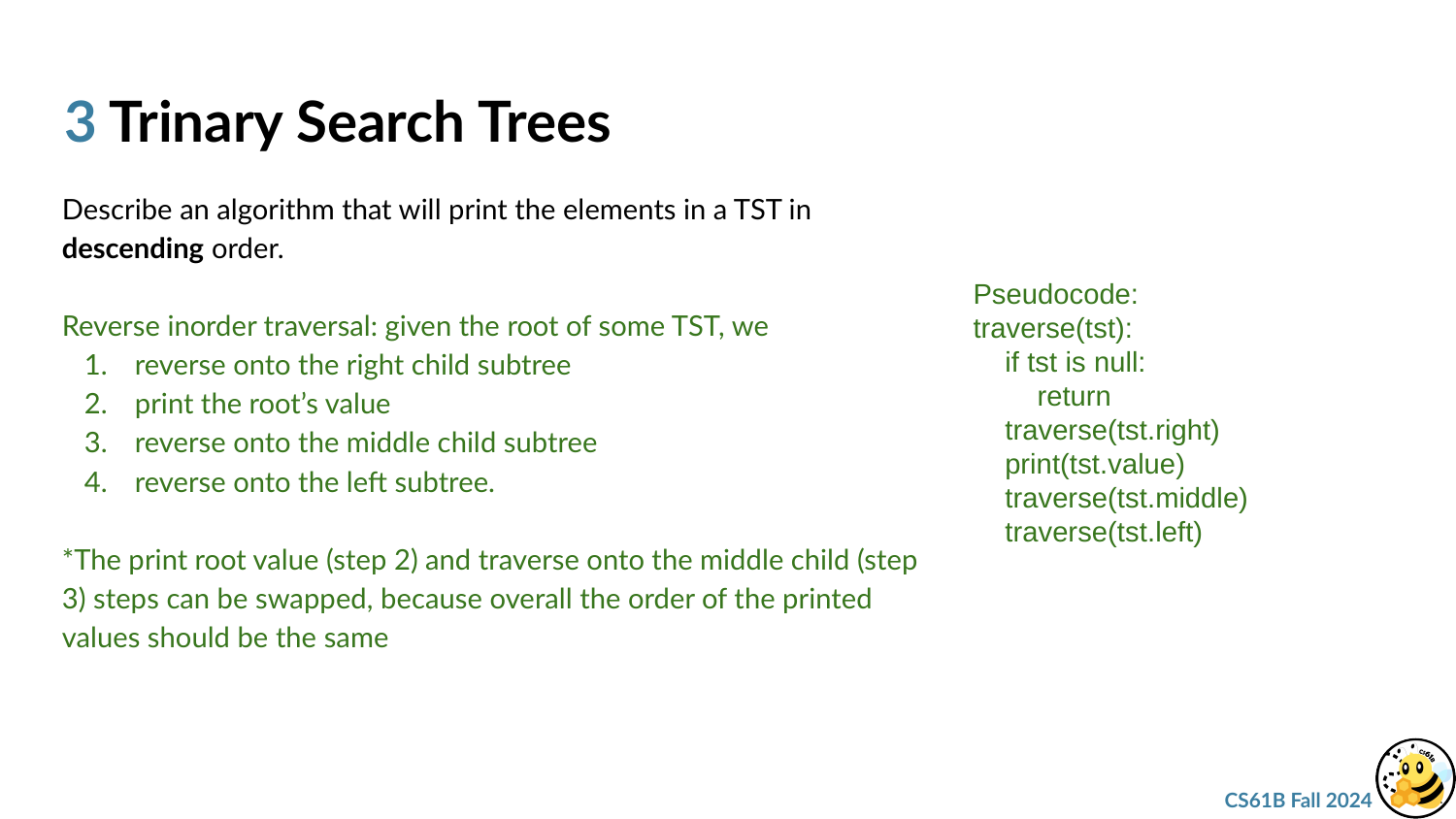

# 3 Trinary Search Trees

Describe an algorithm that will print the elements in a TST in descending order.

Reverse inorder traversal: given the root of some TST, we
reverse onto the right child subtree
print the root’s value
reverse onto the middle child subtree
reverse onto the left subtree.

*The print root value (step 2) and traverse onto the middle child (step 3) steps can be swapped, because overall the order of the printed values should be the same

Pseudocode:
traverse(tst):
    if tst is null:
        return
    traverse(tst.right)
    print(tst.value)
    traverse(tst.middle)
    traverse(tst.left)